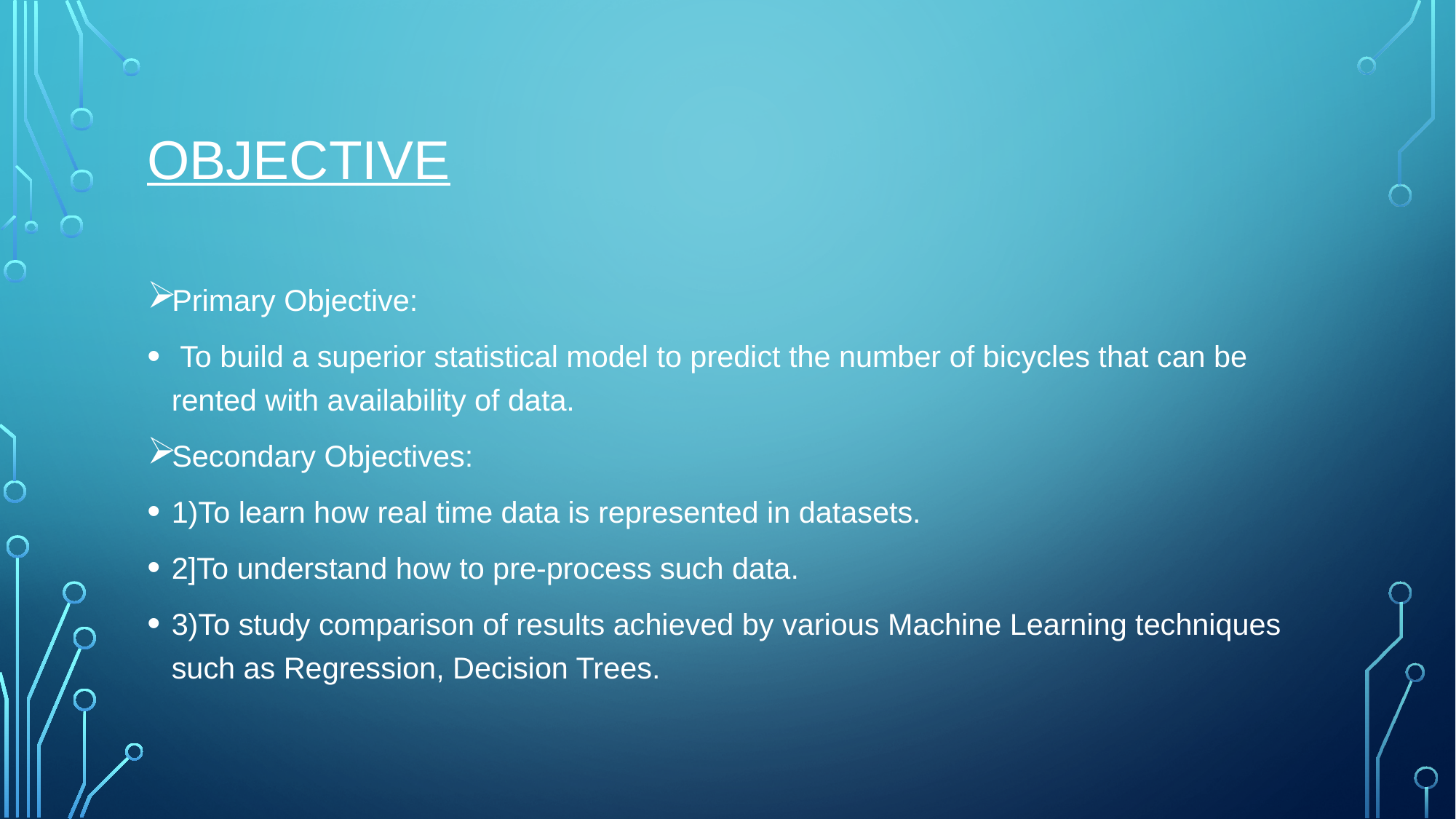

# OBJECTIVE
Primary Objective:
 To build a superior statistical model to predict the number of bicycles that can be rented with availability of data.
Secondary Objectives:
1)To learn how real time data is represented in datasets.
2]To understand how to pre-process such data.
3)To study comparison of results achieved by various Machine Learning techniques such as Regression, Decision Trees.